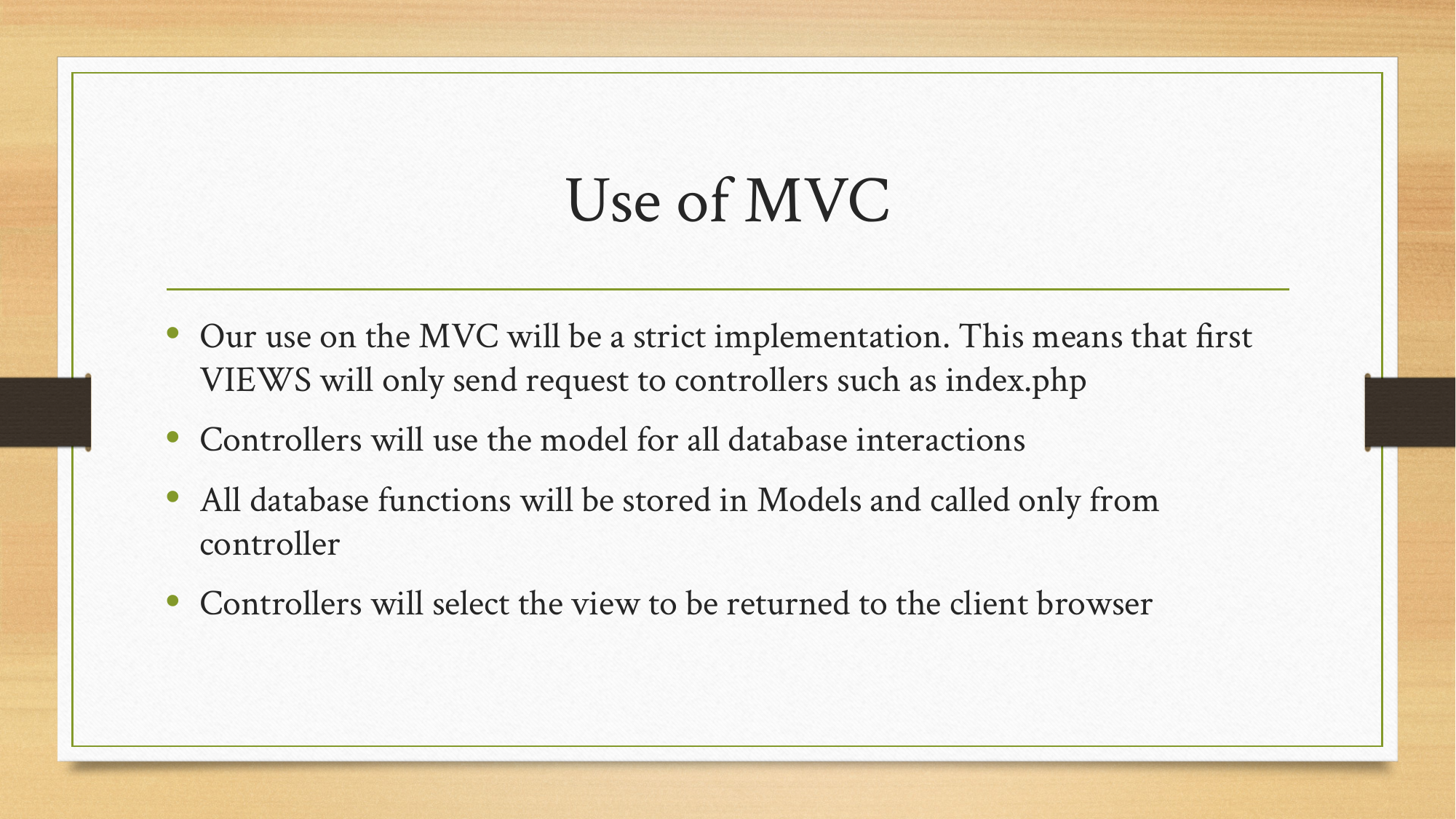

# Use of MVC
Our use on the MVC will be a strict implementation. This means that first VIEWS will only send request to controllers such as index.php
Controllers will use the model for all database interactions
All database functions will be stored in Models and called only from controller
Controllers will select the view to be returned to the client browser